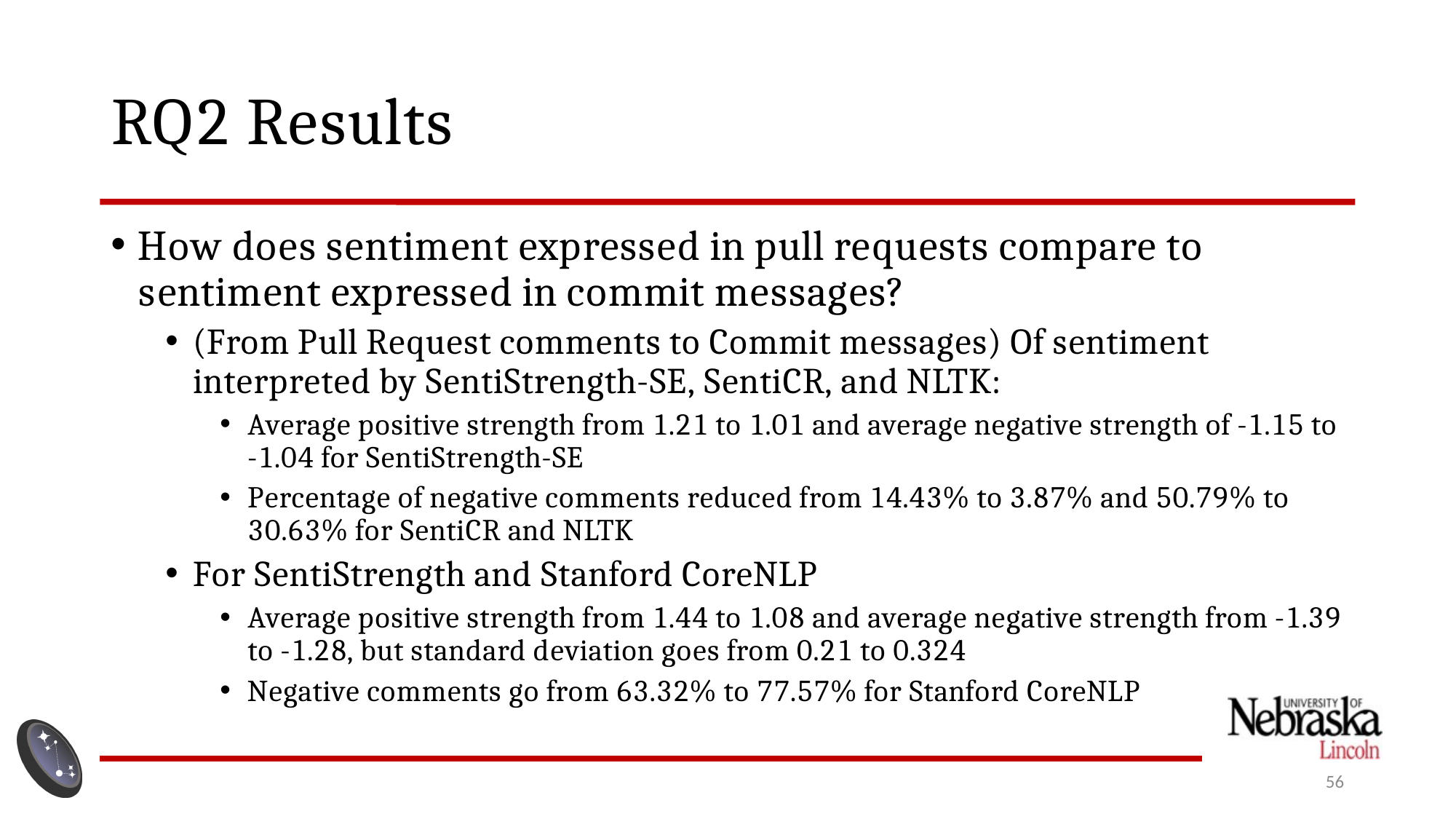

# RQ2 Results
How does sentiment expressed in pull requests compare to sentiment expressed in commit messages?
(From Pull Request comments to Commit messages) Of sentiment interpreted by SentiStrength-SE, SentiCR, and NLTK:
Average positive strength from 1.21 to 1.01 and average negative strength of -1.15 to -1.04 for SentiStrength-SE
Percentage of negative comments reduced from 14.43% to 3.87% and 50.79% to 30.63% for SentiCR and NLTK
For SentiStrength and Stanford CoreNLP
Average positive strength from 1.44 to 1.08 and average negative strength from -1.39 to -1.28, but standard deviation goes from 0.21 to 0.324
Negative comments go from 63.32% to 77.57% for Stanford CoreNLP
56